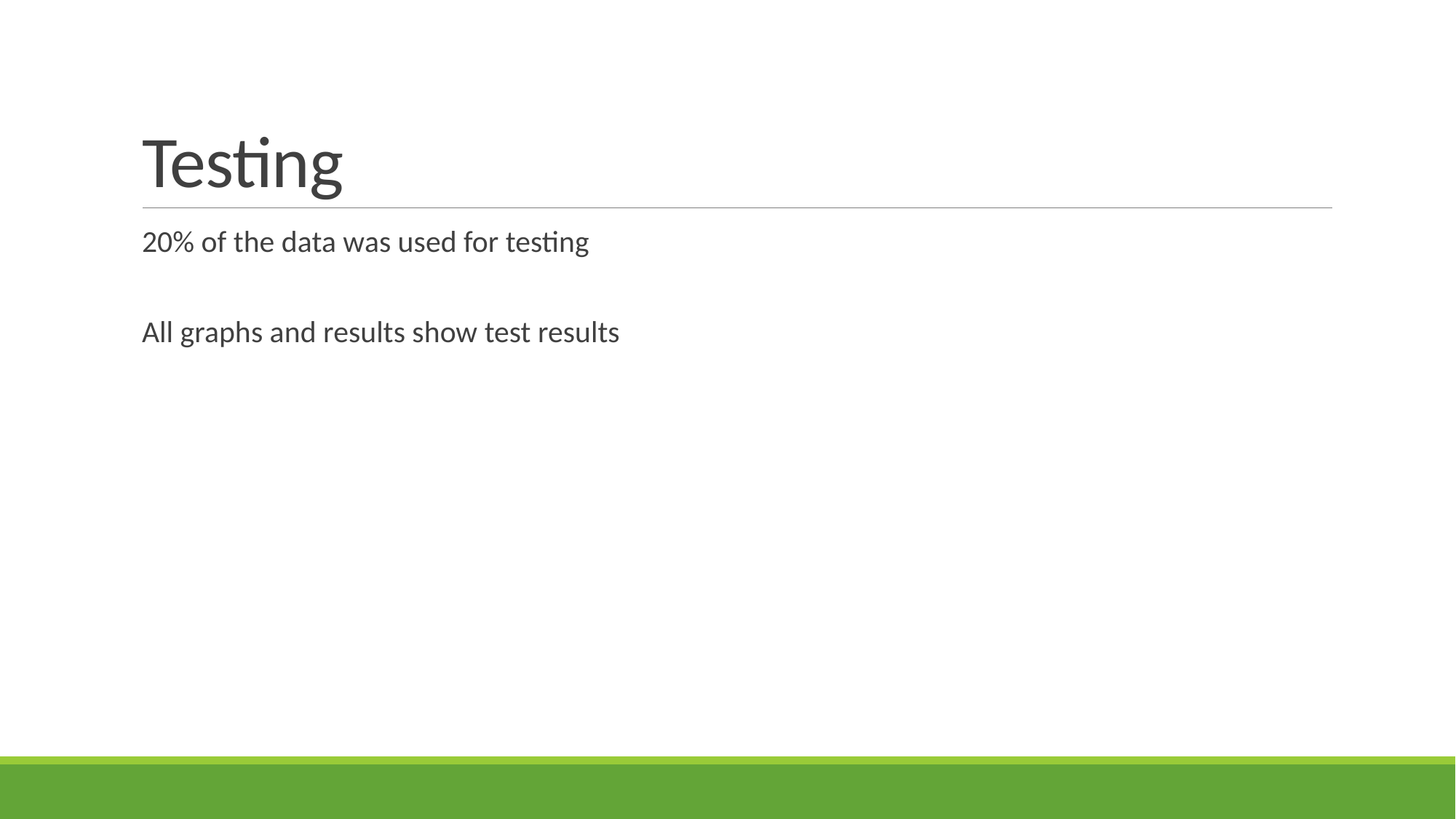

# Testing
20% of the data was used for testing
All graphs and results show test results